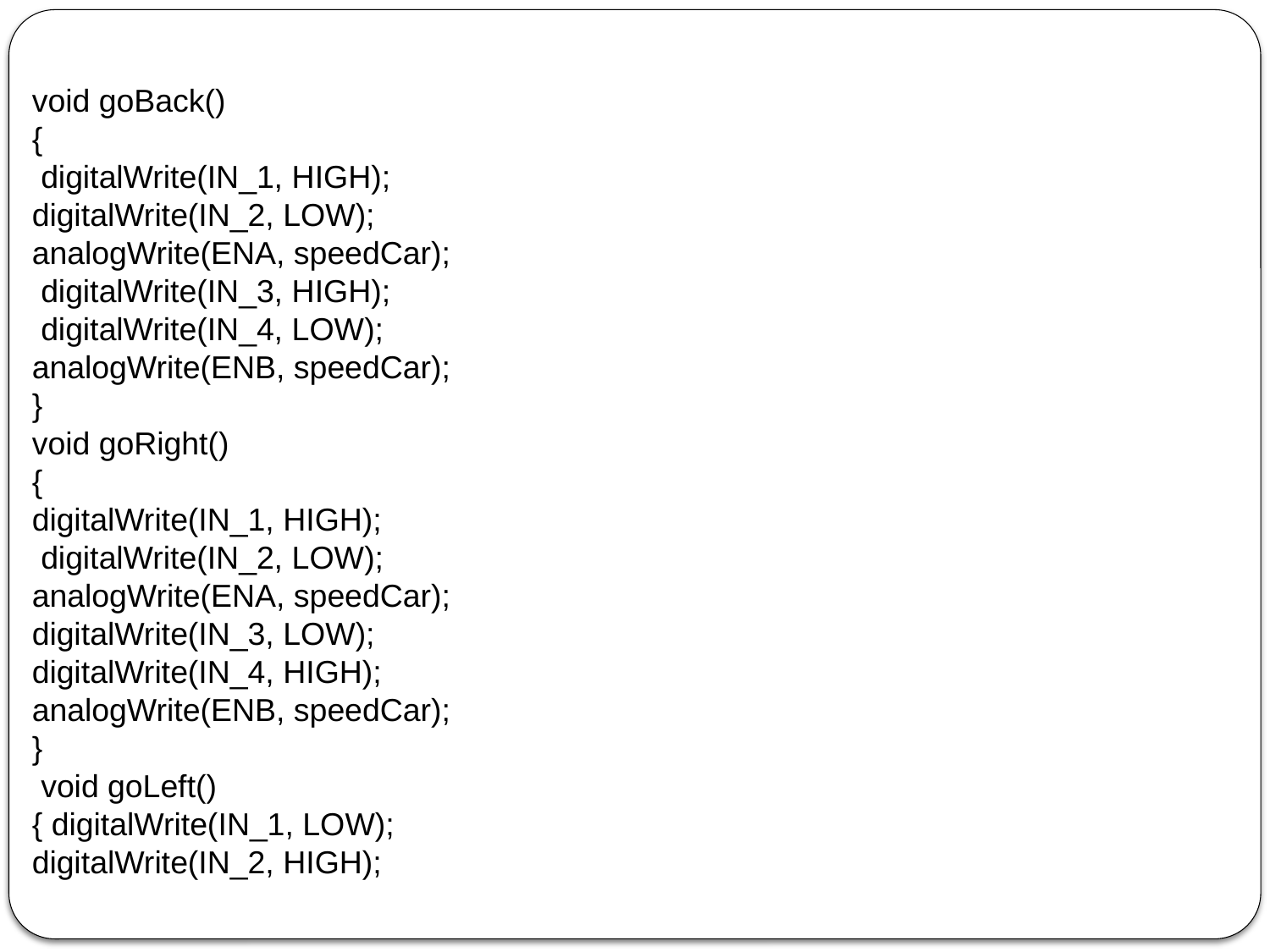

void goBack()
{
 digitalWrite(IN_1, HIGH);
digitalWrite(IN_2, LOW);
analogWrite(ENA, speedCar);
 digitalWrite(IN_3, HIGH);
 digitalWrite(IN_4, LOW);
analogWrite(ENB, speedCar);
}
void goRight()
{
digitalWrite(IN_1, HIGH);
 digitalWrite(IN_2, LOW);
analogWrite(ENA, speedCar);
digitalWrite(IN_3, LOW);
digitalWrite(IN_4, HIGH);
analogWrite(ENB, speedCar);
}
 void goLeft()
{ digitalWrite(IN_1, LOW);
digitalWrite(IN_2, HIGH);